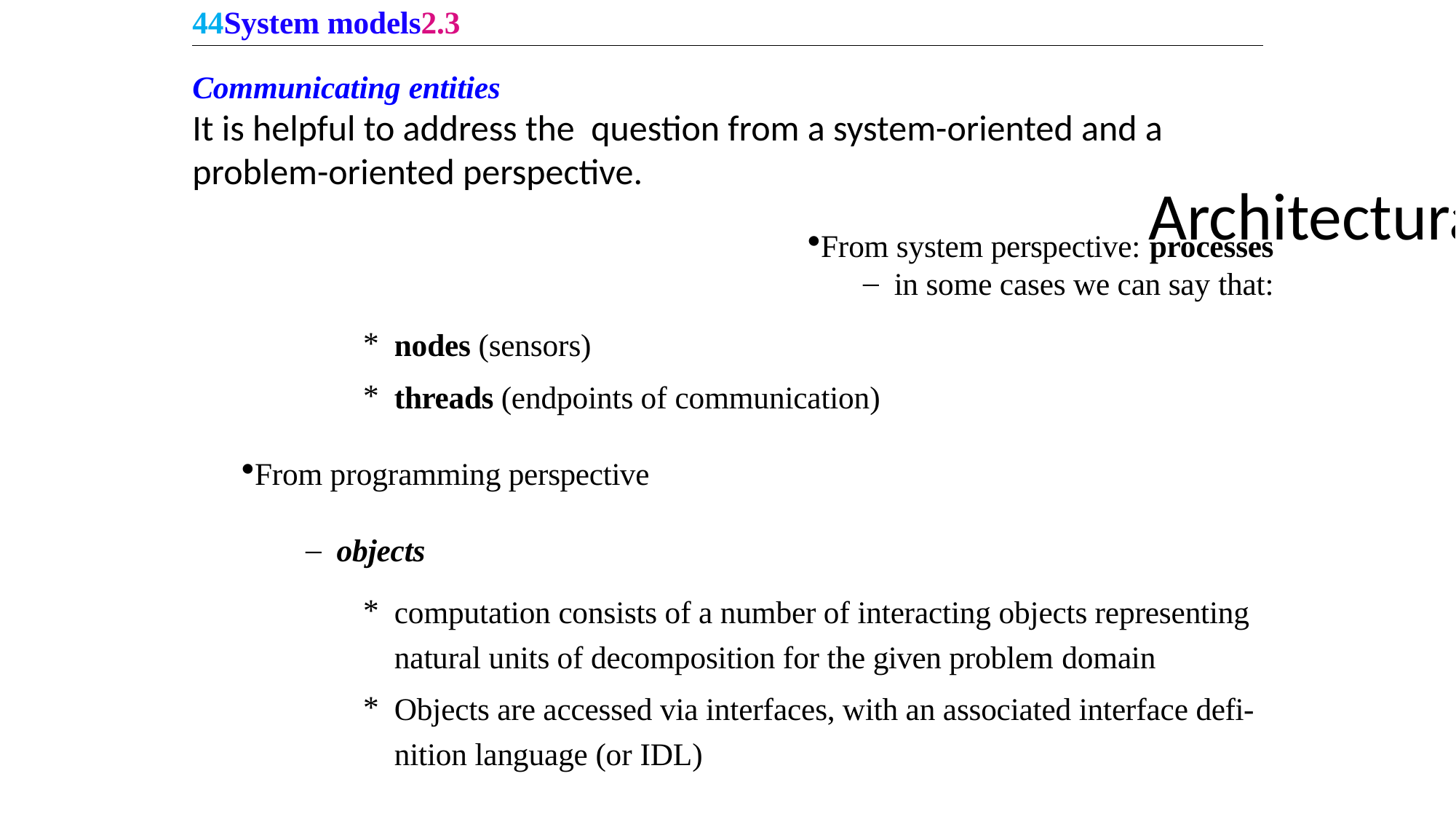

44System models2.3

Communicating entities
It is helpful to address the  question from a system-oriented and a
problem-oriented perspective.
From system perspective: processes
in some cases we can say that:
nodes (sensors)
threads (endpoints of communication)

From programming perspective

objects
computation consists of a number of interacting objects representing  natural units of decomposition for the given problem domain
Objects are accessed via interfaces, with an associated interface defi-  nition language (or IDL)
Architectural Models